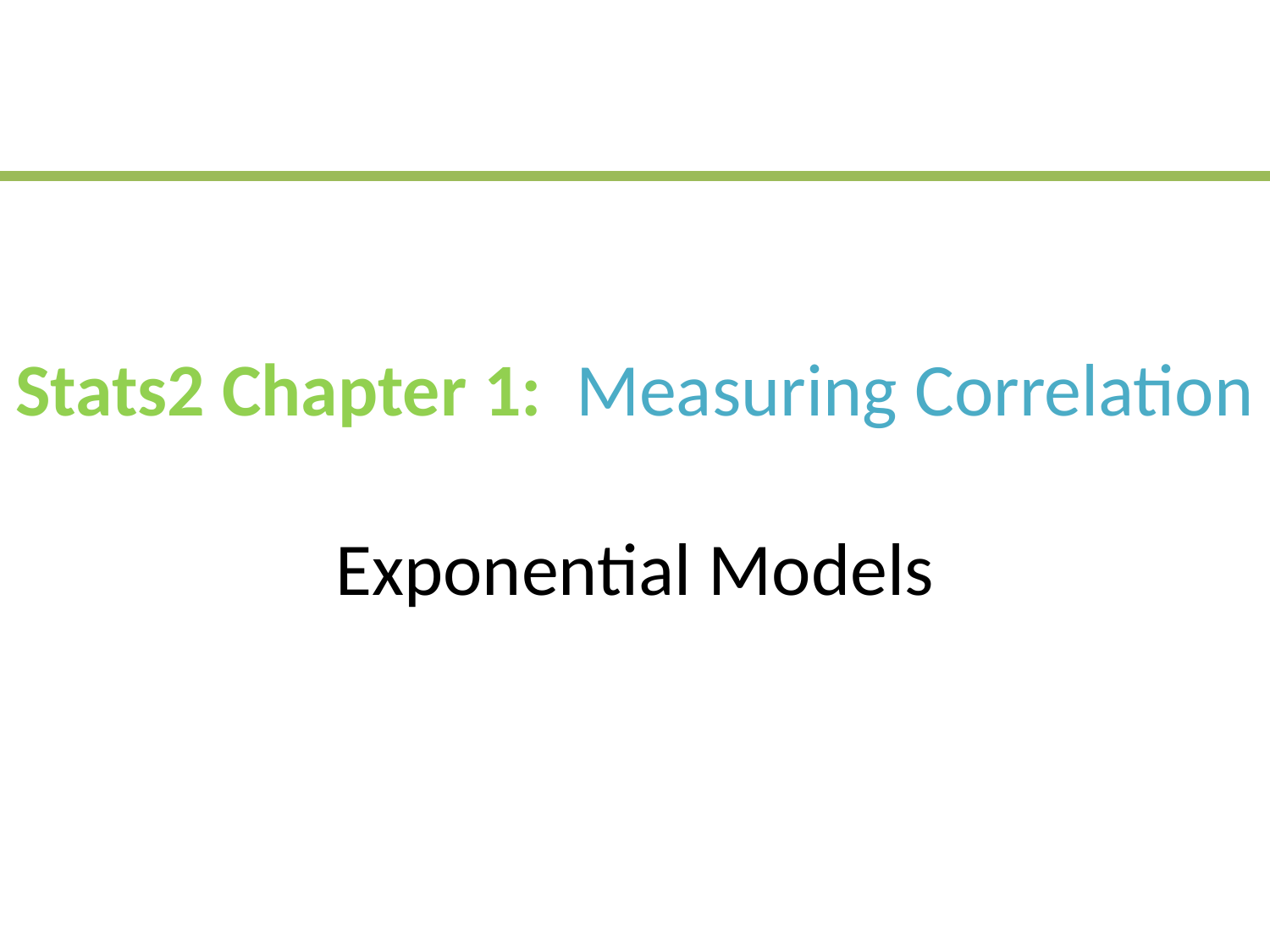

# Stats2 Chapter 1:  Measuring Correlation Exponential Models